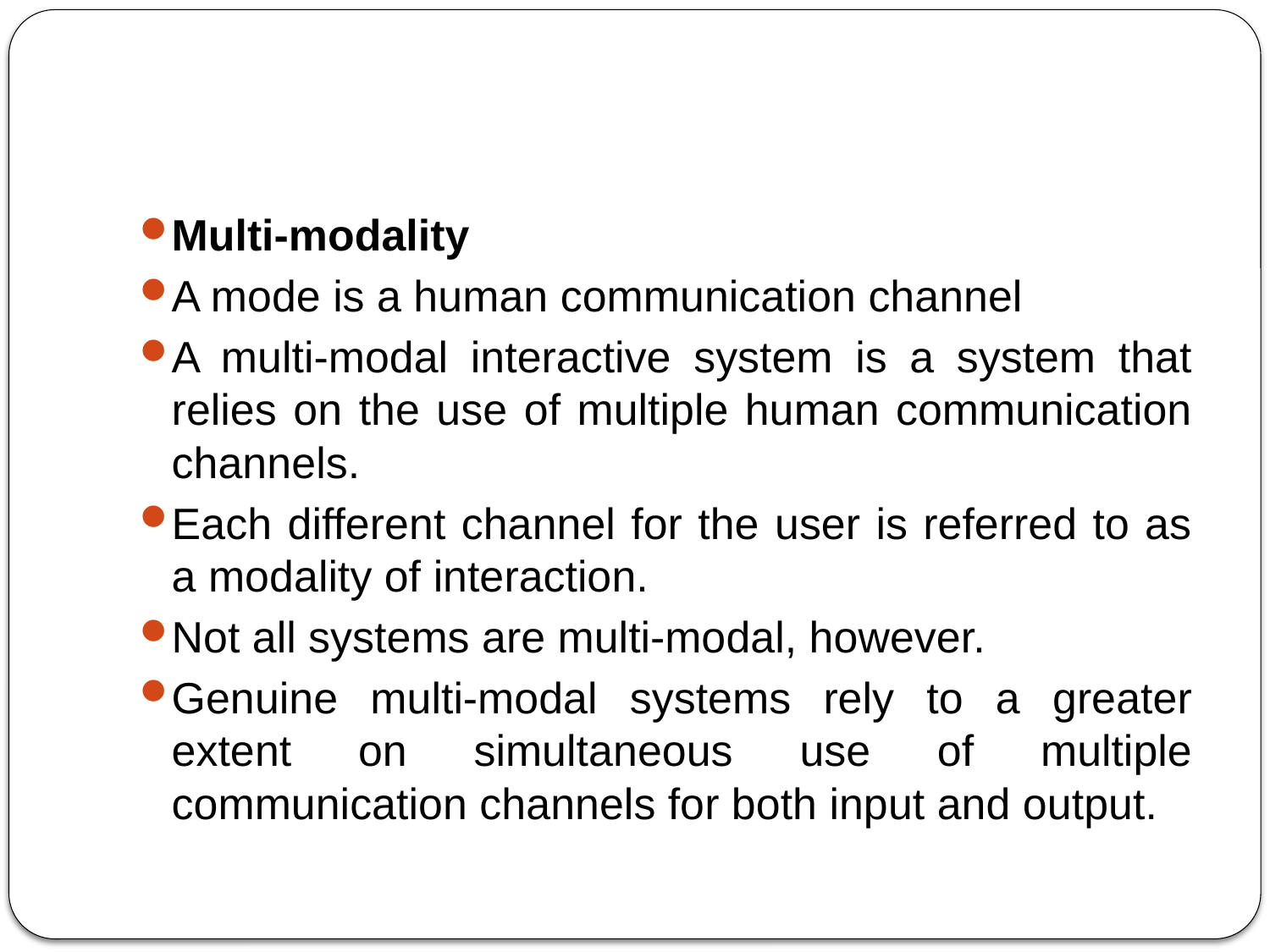

#
Multi-modality
A mode is a human communication channel
A multi-modal interactive system is a system that relies on the use of multiple human communication channels.
Each different channel for the user is referred to as a modality of interaction.
Not all systems are multi-modal, however.
Genuine multi-modal systems rely to a greater extent on simultaneous use of multiple communication channels for both input and output.